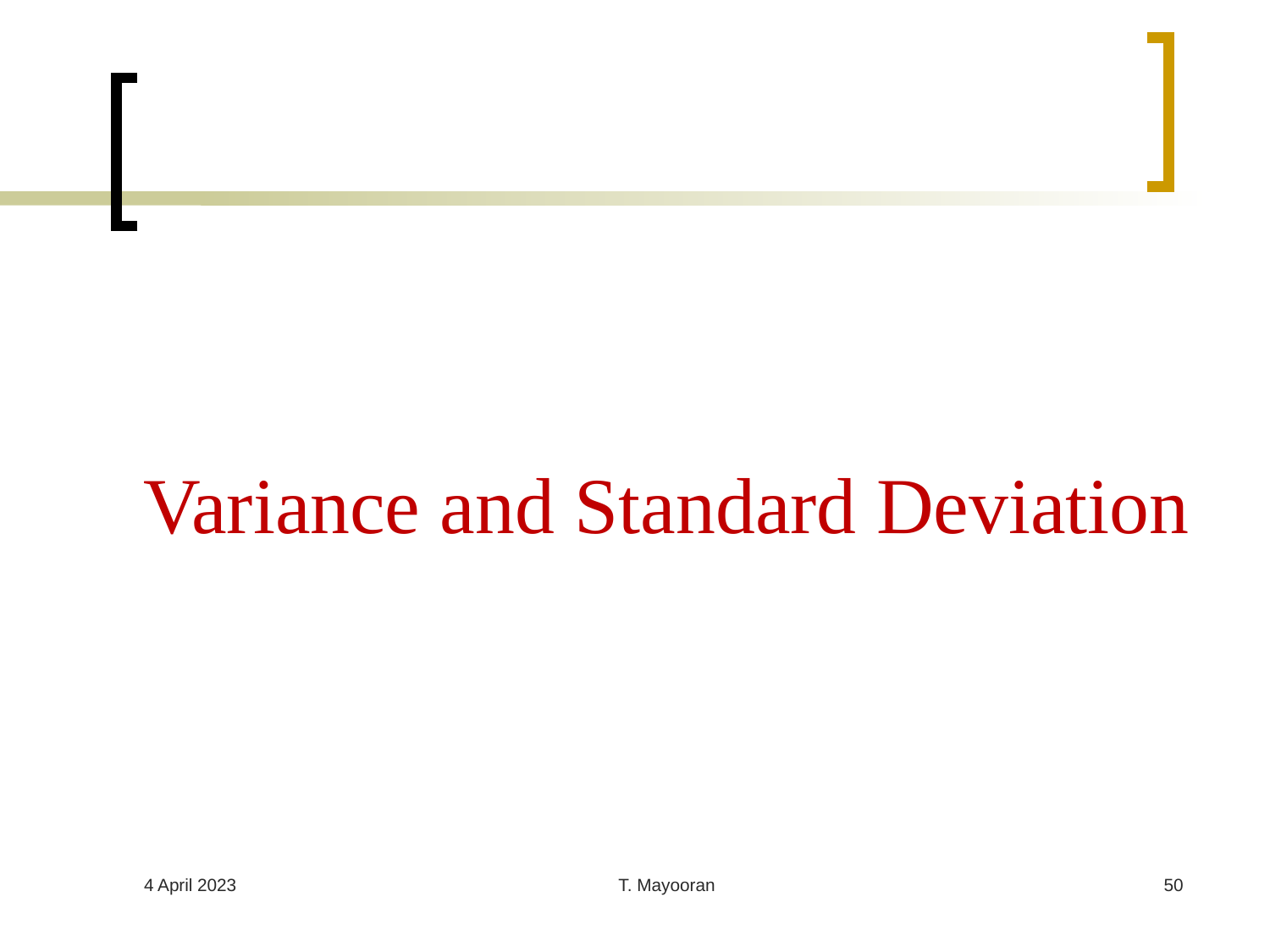

# Variance and Standard Deviation
4 April 2023
T. Mayooran
50